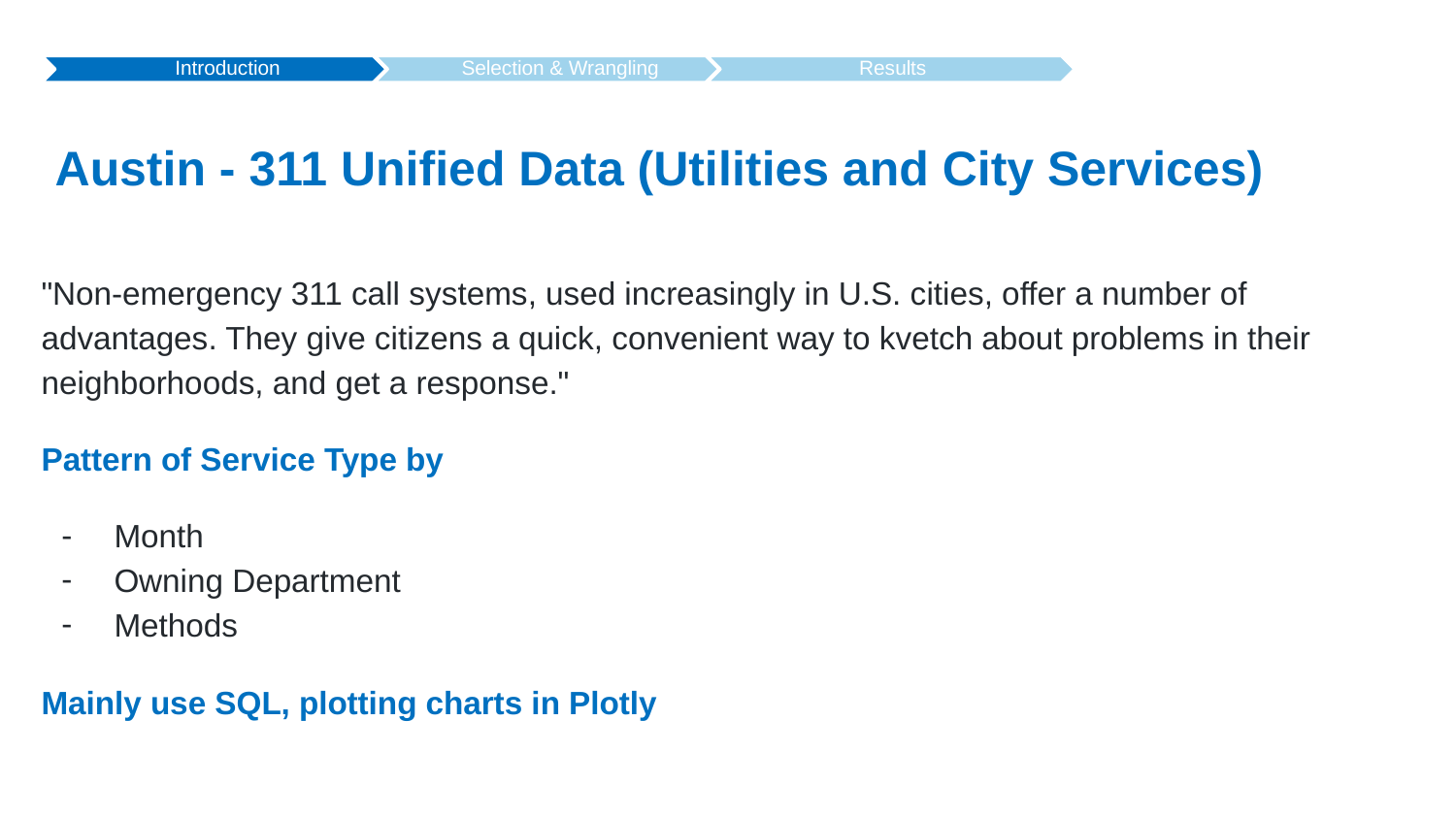

Introduction
Selection & Wrangling
Results
# Austin - 311 Unified Data (Utilities and City Services)
"Non-emergency 311 call systems, used increasingly in U.S. cities, offer a number of advantages. They give citizens a quick, convenient way to kvetch about problems in their neighborhoods, and get a response."
Pattern of Service Type by
Month
Owning Department
Methods
Mainly use SQL, plotting charts in Plotly